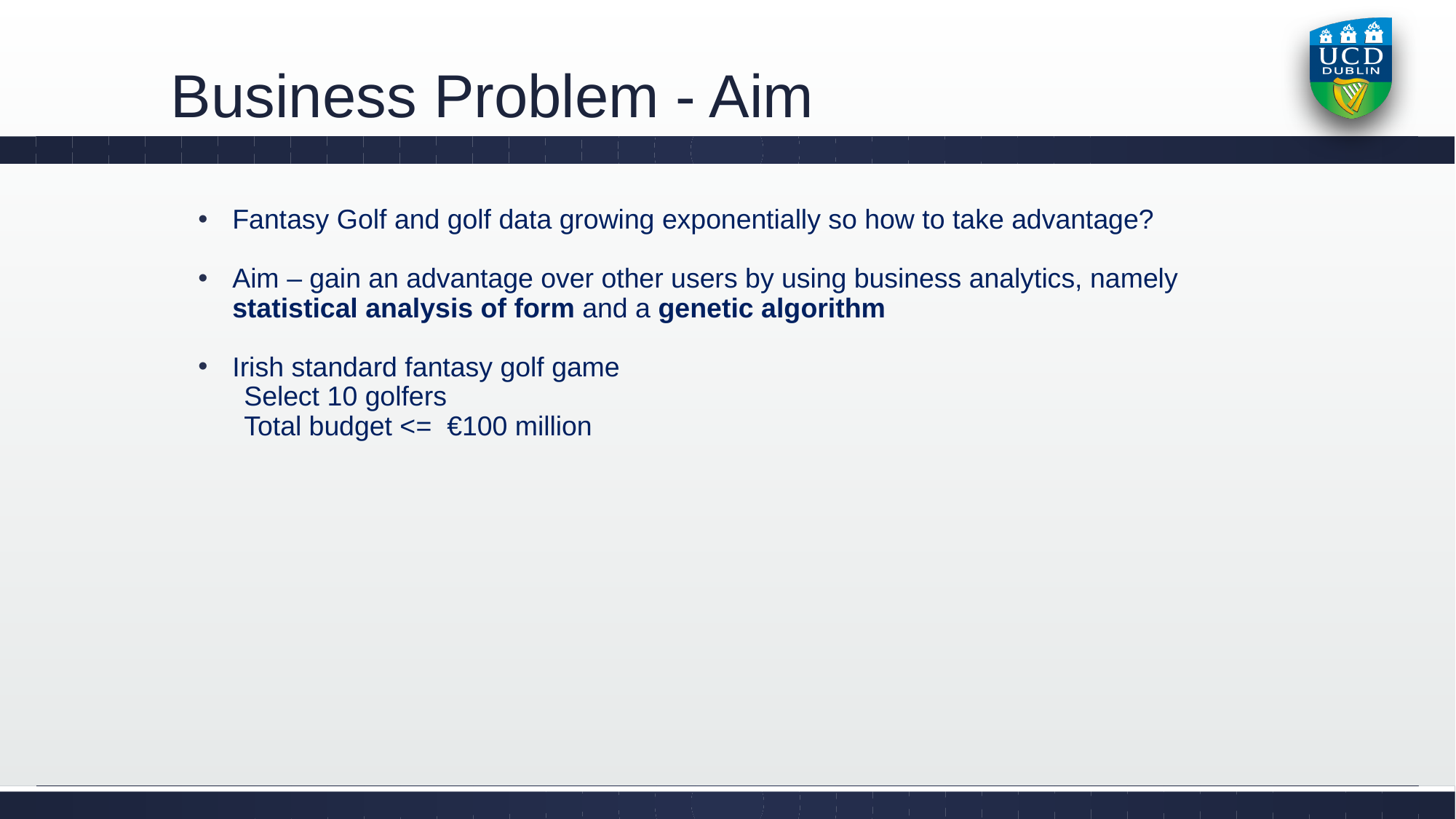

# Business Problem - Aim
Fantasy Golf and golf data growing exponentially so how to take advantage?

Aim – gain an advantage over other users by using business analytics, namely statistical analysis of form and a genetic algorithm

Irish standard fantasy golf game
      Select 10 golfers
      Total budget <=  €100 million